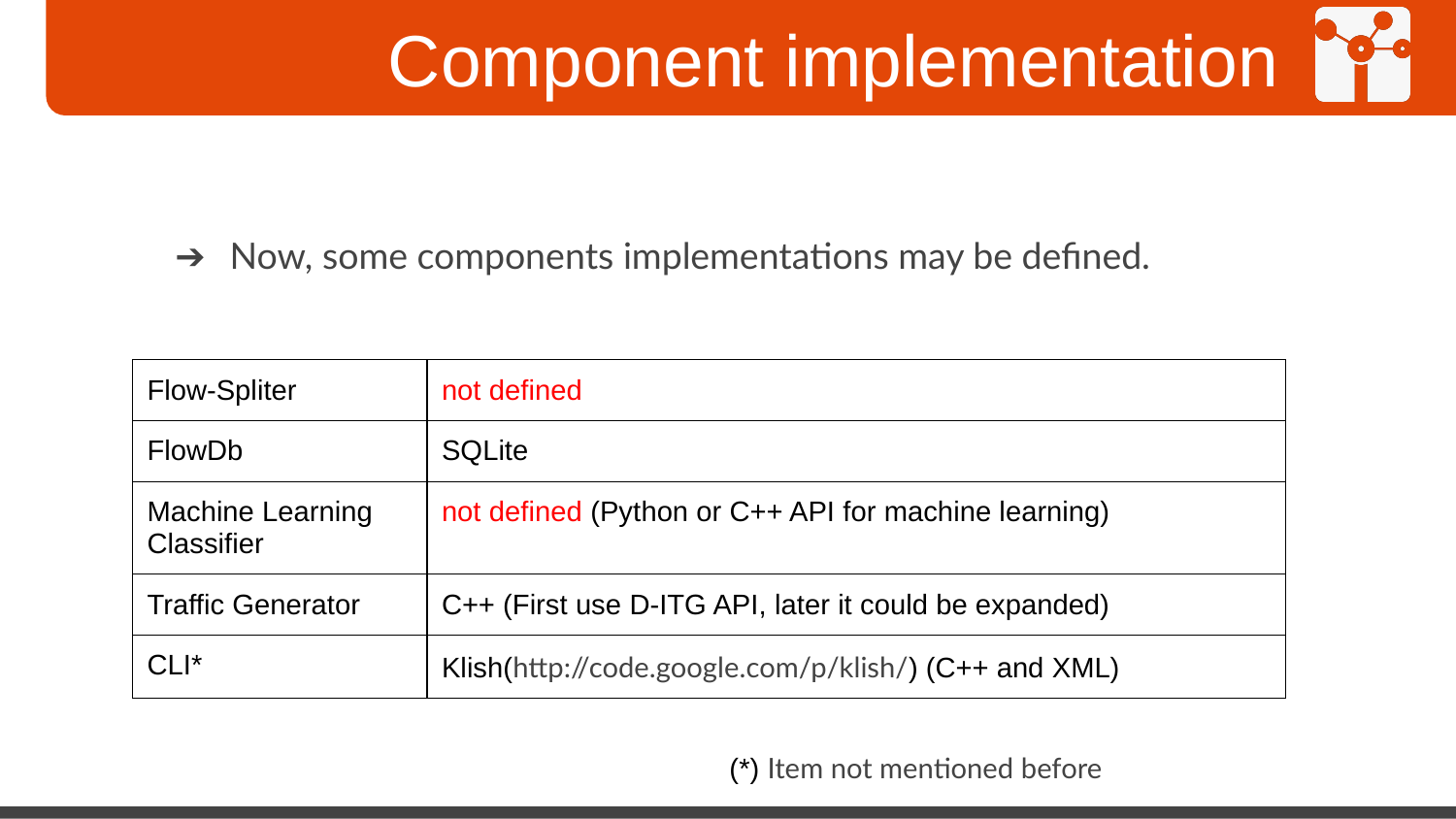

# Component implementation
Now, some components implementations may be defined.
| Flow-Spliter | not defined |
| --- | --- |
| FlowDb | SQLite |
| Machine Learning Classifier | not defined (Python or C++ API for machine learning) |
| Traffic Generator | C++ (First use D-ITG API, later it could be expanded) |
| CLI\* | Klish(http://code.google.com/p/klish/) (C++ and XML) |
(*) Item not mentioned before